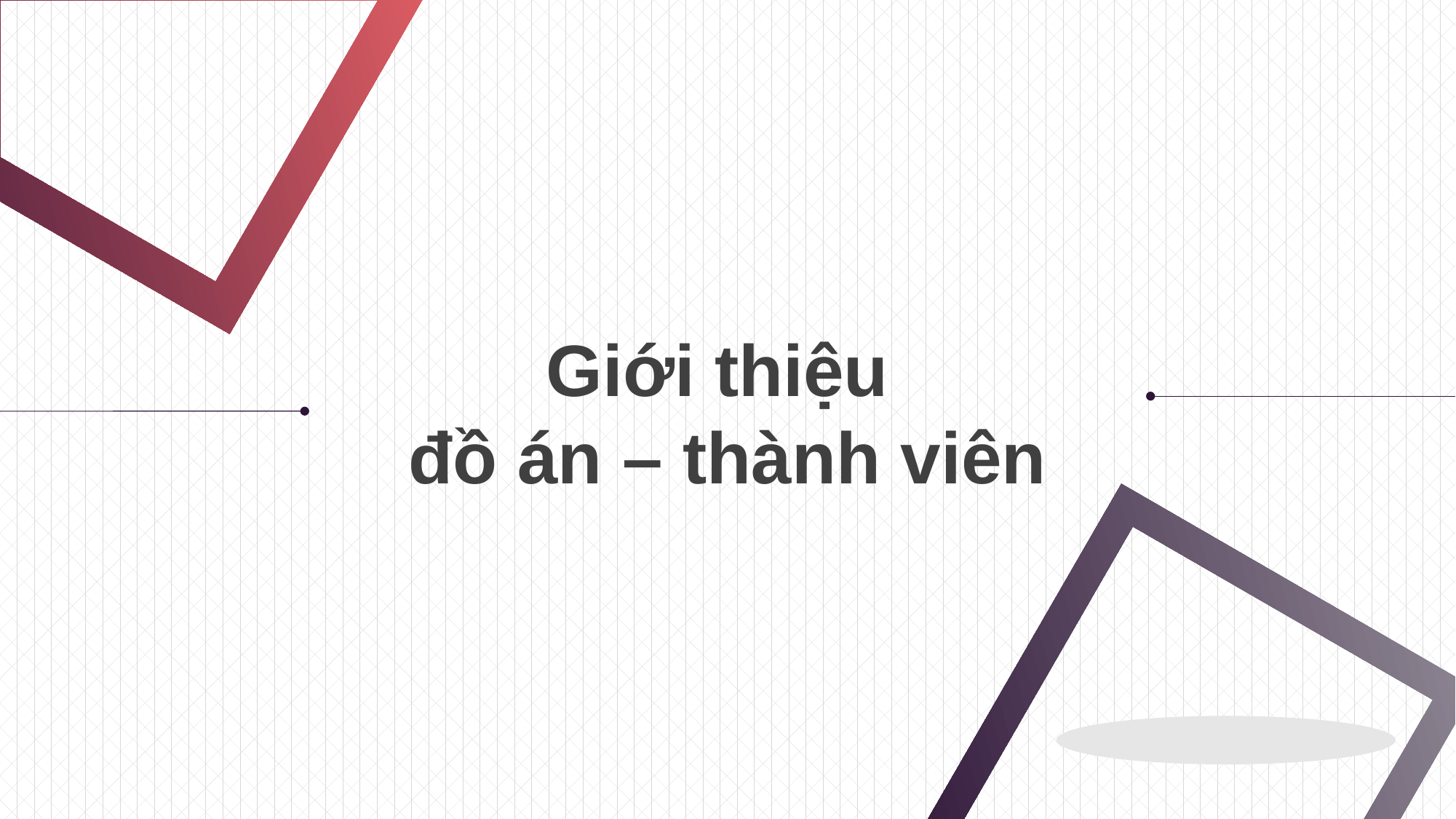

Giới thiệu
đồ án – thành viên